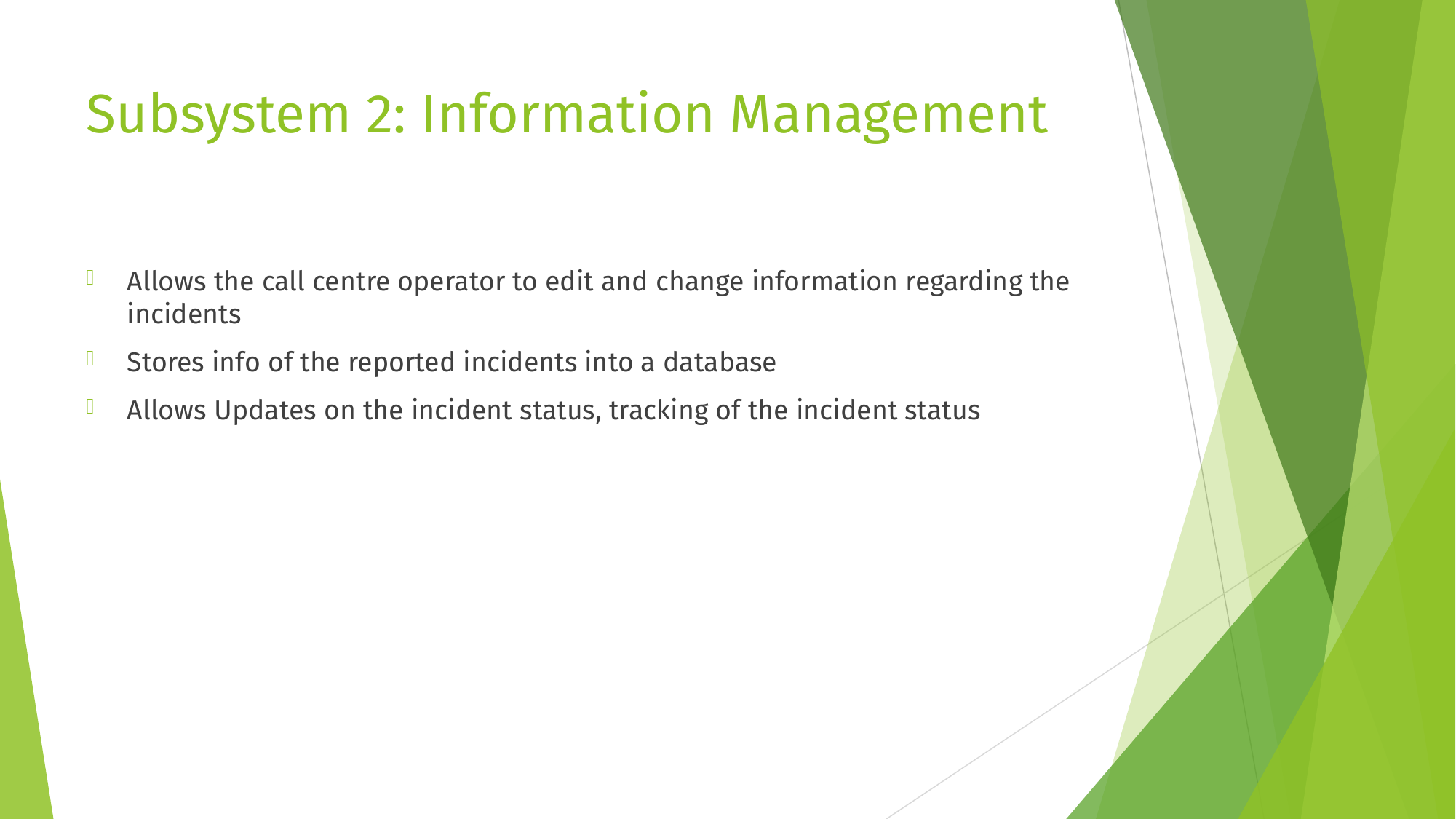

# Subsystem 2: Information Management
Allows the call centre operator to edit and change information regarding the incidents
Stores info of the reported incidents into a database
Allows Updates on the incident status, tracking of the incident status